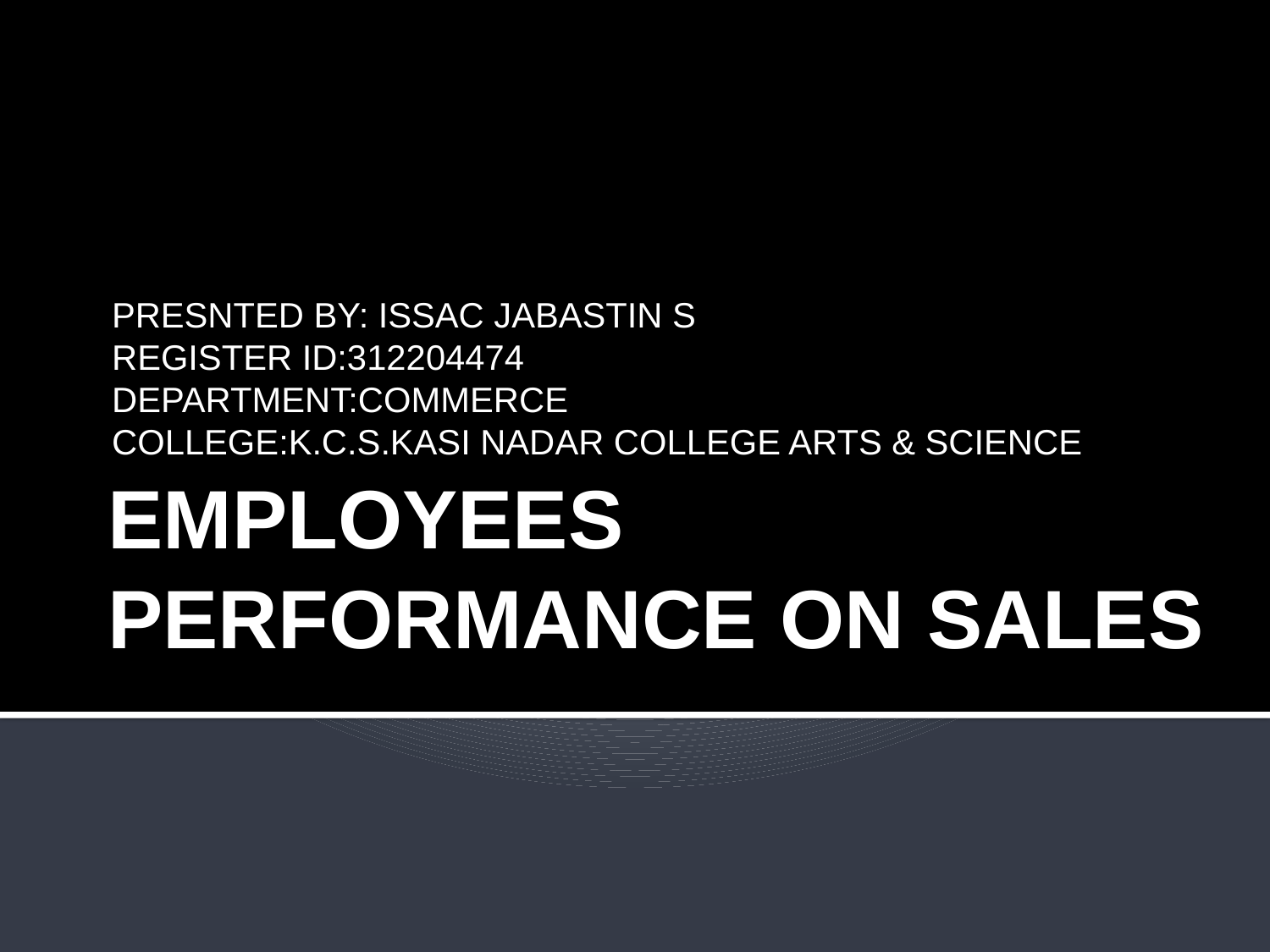

PRESNTED BY: ISSAC JABASTIN S
REGISTER ID:312204474
DEPARTMENT:COMMERCE
COLLEGE:K.C.S.KASI NADAR COLLEGE ARTS & SCIENCE
# EMPLOYEES PERFORMANCE ON SALES